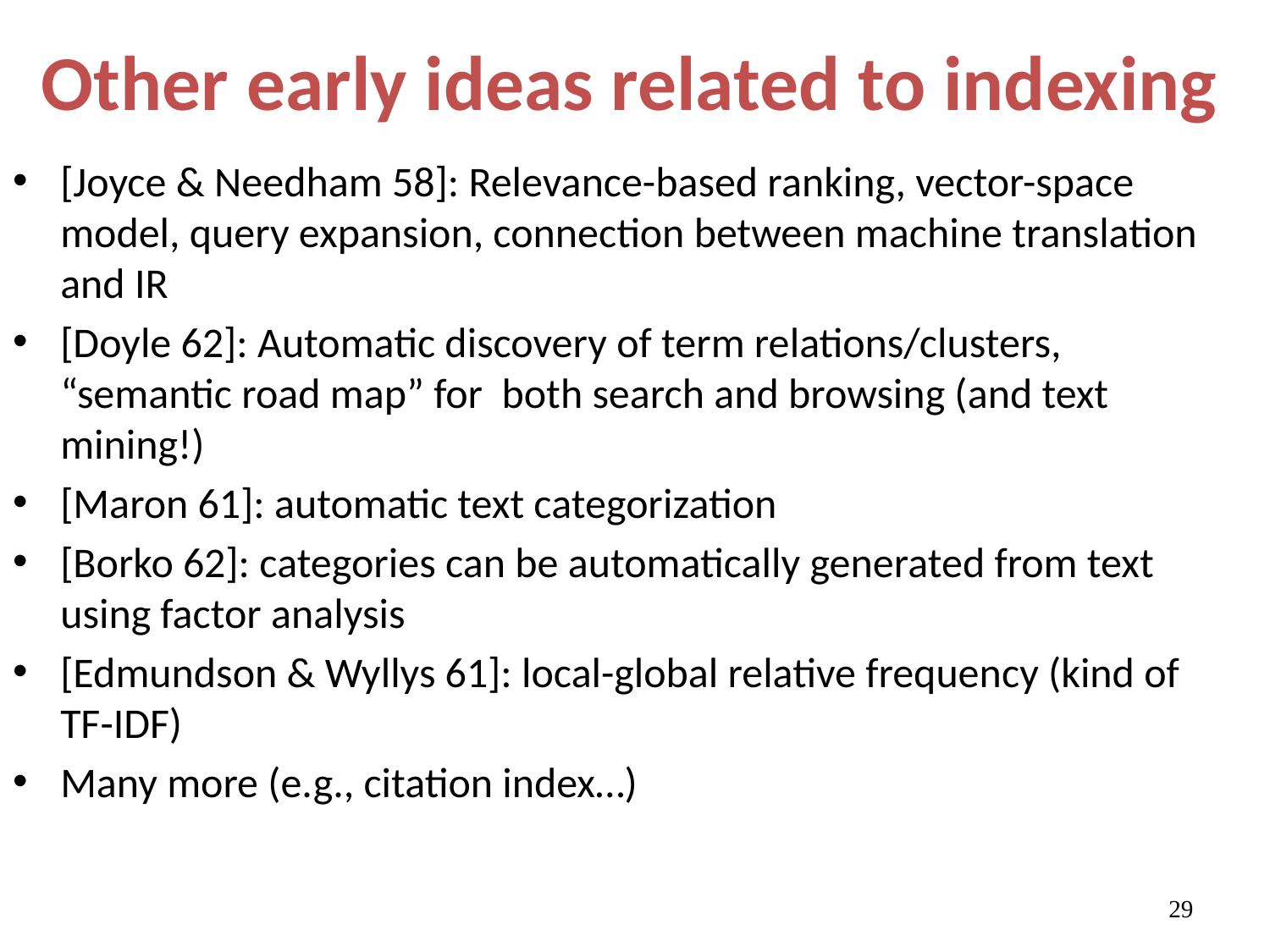

# Other early ideas related to indexing
[Joyce & Needham 58]: Relevance-based ranking, vector-space model, query expansion, connection between machine translation and IR
[Doyle 62]: Automatic discovery of term relations/clusters, “semantic road map” for  both search and browsing (and text mining!)
[Maron 61]: automatic text categorization
[Borko 62]: categories can be automatically generated from text using factor analysis
[Edmundson & Wyllys 61]: local-global relative frequency (kind of TF-IDF)
Many more (e.g., citation index…)
29